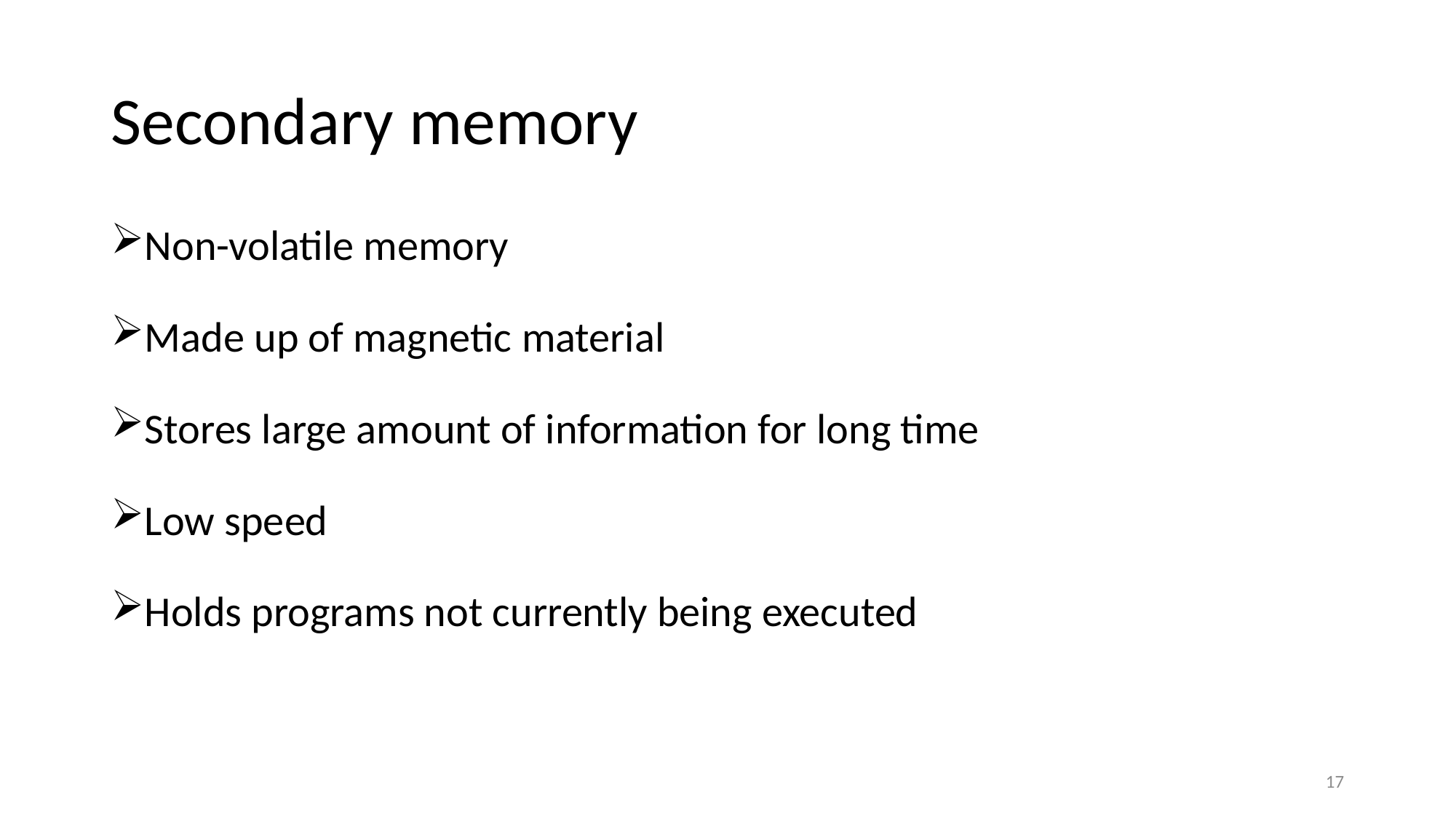

# Secondary memory
Non-volatile memory

Made up of magnetic material

Stores large amount of information for long time

Low speed

Holds programs not currently being executed

17